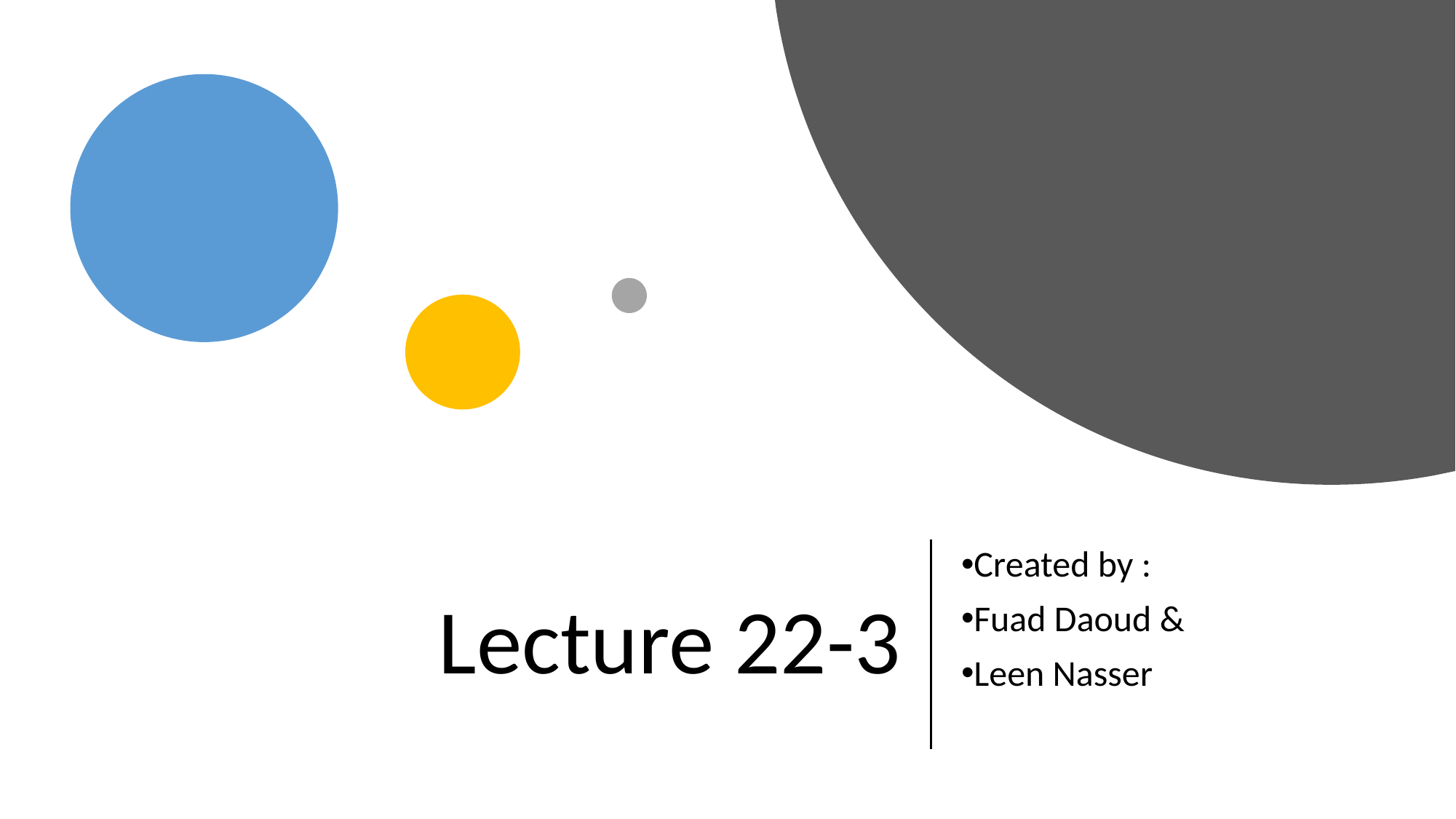

# Lecture 22-3
Created by :
Fuad Daoud &
Leen Nasser